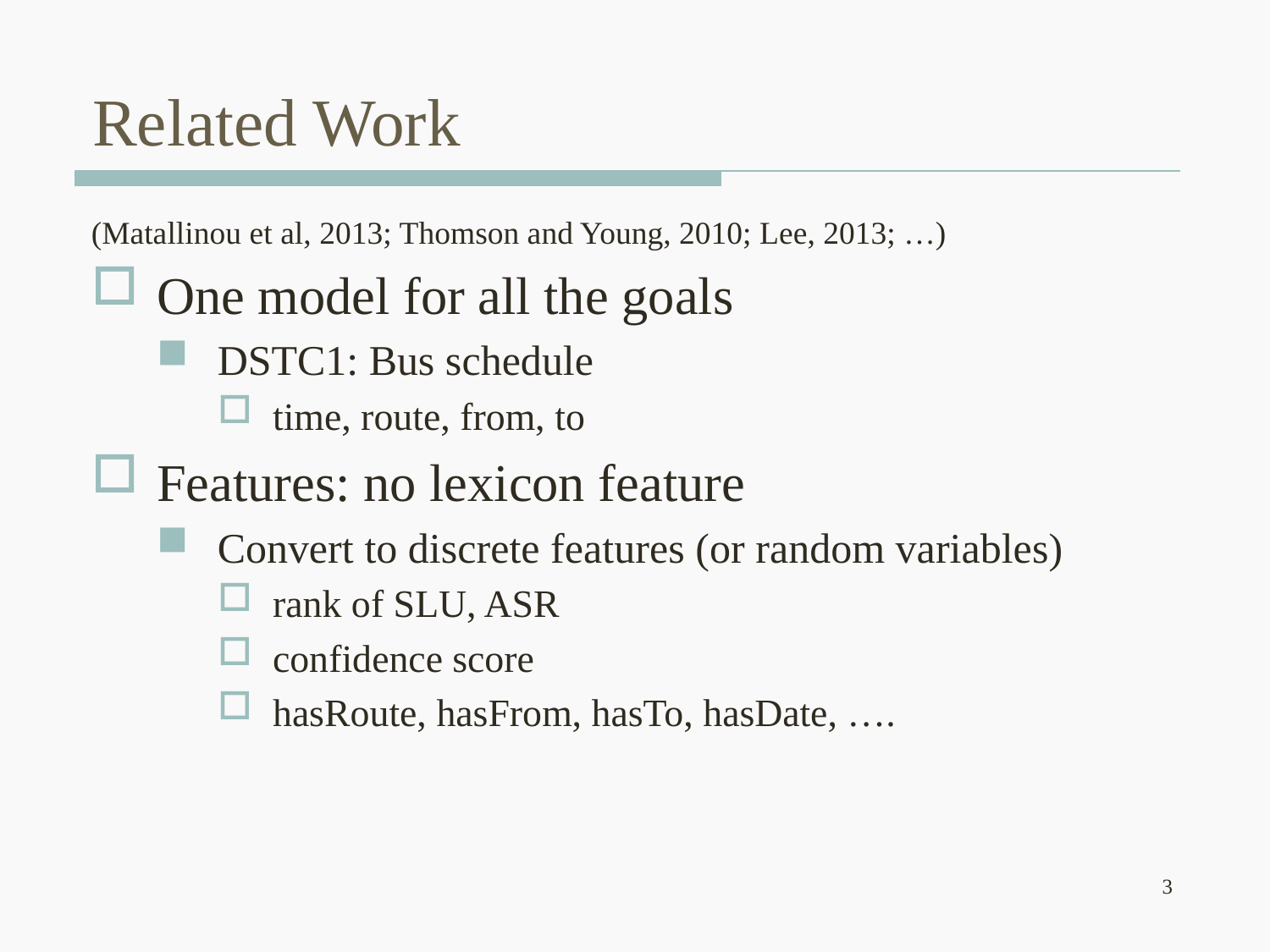

# Related Work
(Matallinou et al, 2013; Thomson and Young, 2010; Lee, 2013; …)
One model for all the goals
DSTC1: Bus schedule
time, route, from, to
Features: no lexicon feature
Convert to discrete features (or random variables)
rank of SLU, ASR
confidence score
hasRoute, hasFrom, hasTo, hasDate, ….
3